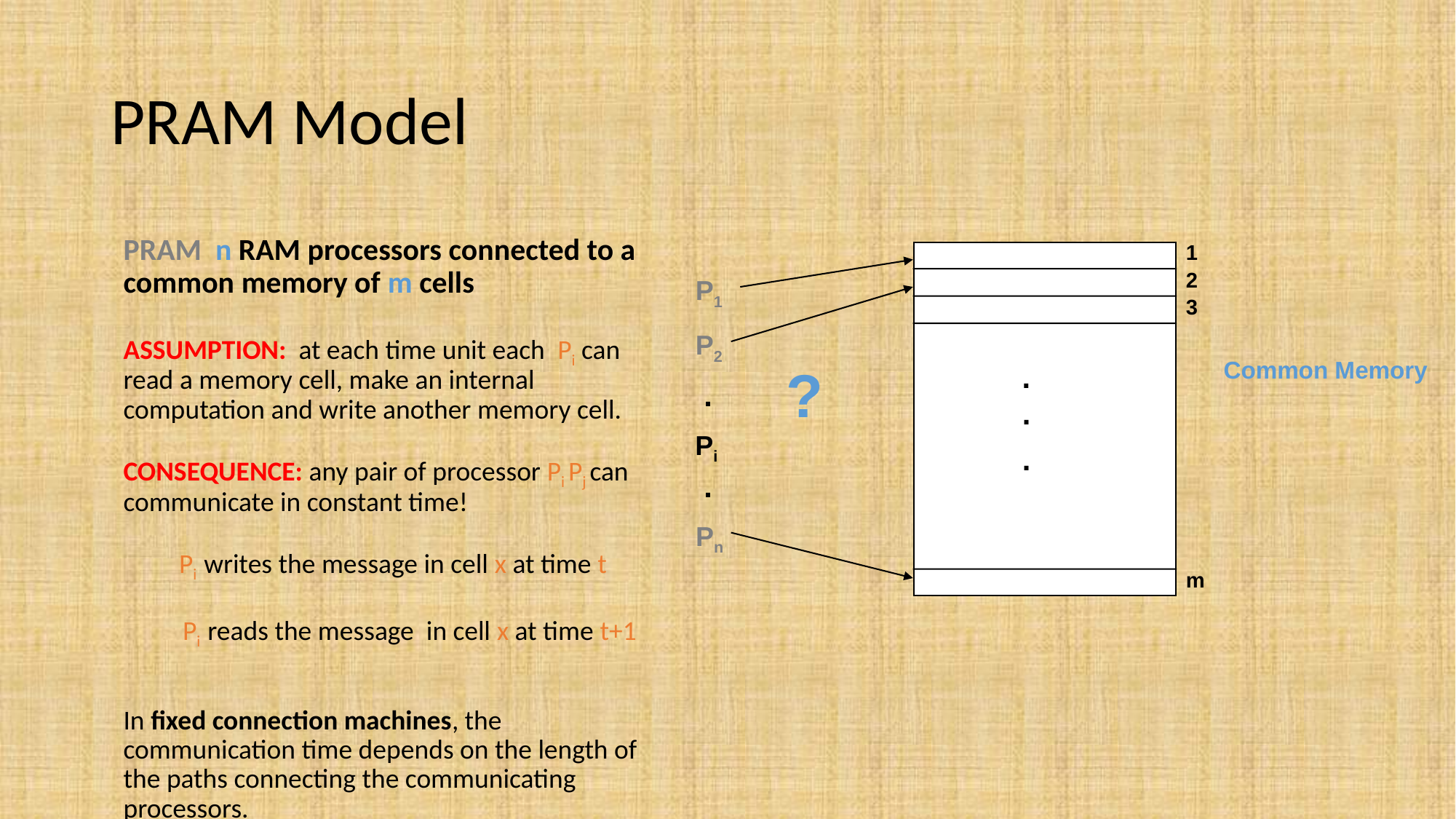

# PRAM Model
PRAM  n RAM processors connected to a common memory of m cells

ASSUMPTION:  at each time unit each  Pi can read a memory cell, make an internal computation and write another memory cell.

CONSEQUENCE: any pair of processor Pi Pj can communicate in constant time!

         Pi  writes the message in cell x at time t

          Pi  reads the message  in cell x at time t+1

In fixed connection machines, the communication time depends on the length of the paths connecting the communicating processors.
1

2
P1

3

P2

Common Memory
.
?
.

.

Pi
.
.
Pn

m